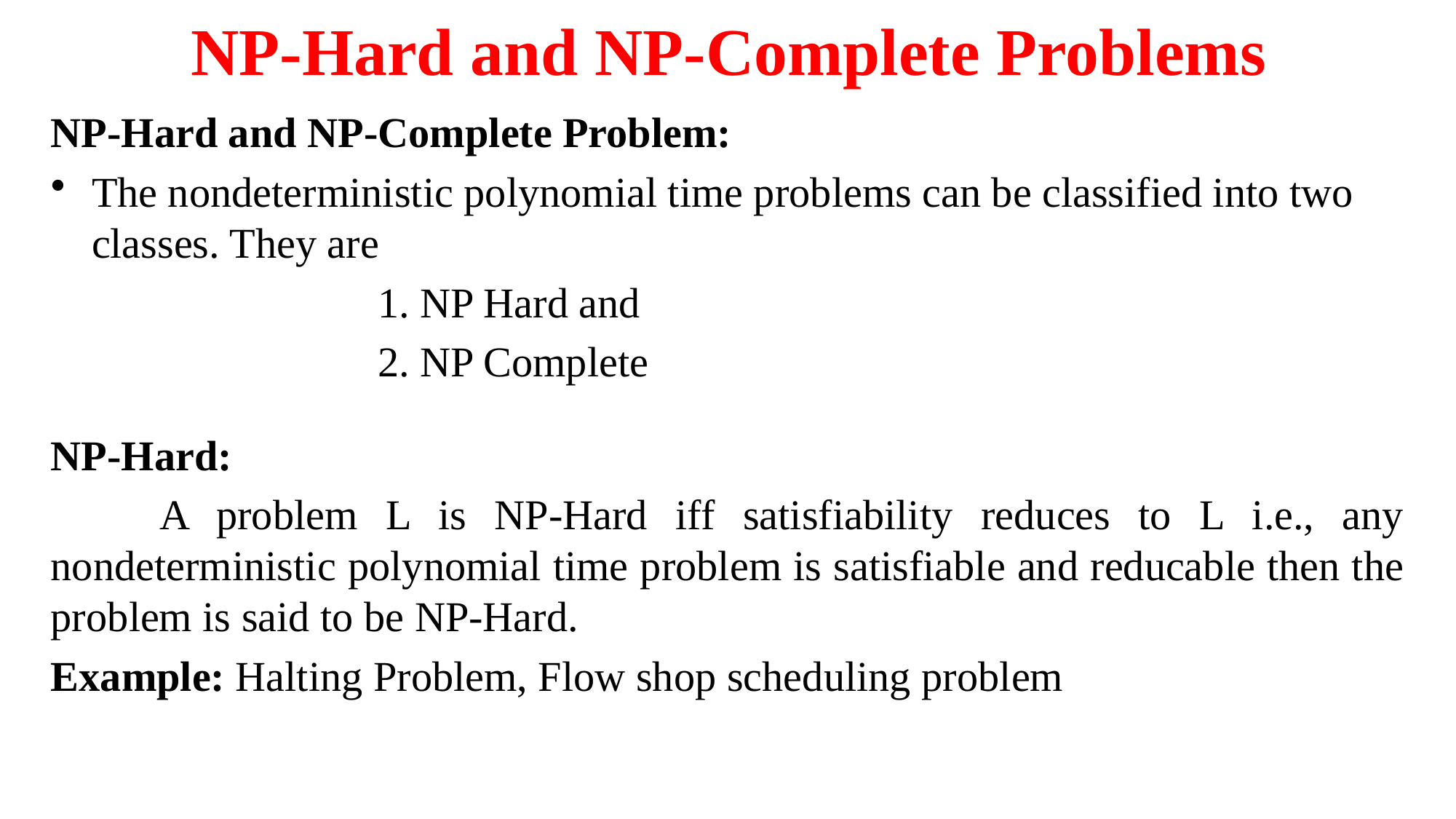

# NP-Hard and NP-Complete Problems
NP-Hard and NP-Complete Problem:
The nondeterministic polynomial time problems can be classified into two classes. They are
			1. NP Hard and
			2. NP Complete

NP-Hard:
	A problem L is NP-Hard iff satisfiability reduces to L i.e., any nondeterministic polynomial time problem is satisfiable and reducable then the problem is said to be NP-Hard.
Example: Halting Problem, Flow shop scheduling problem